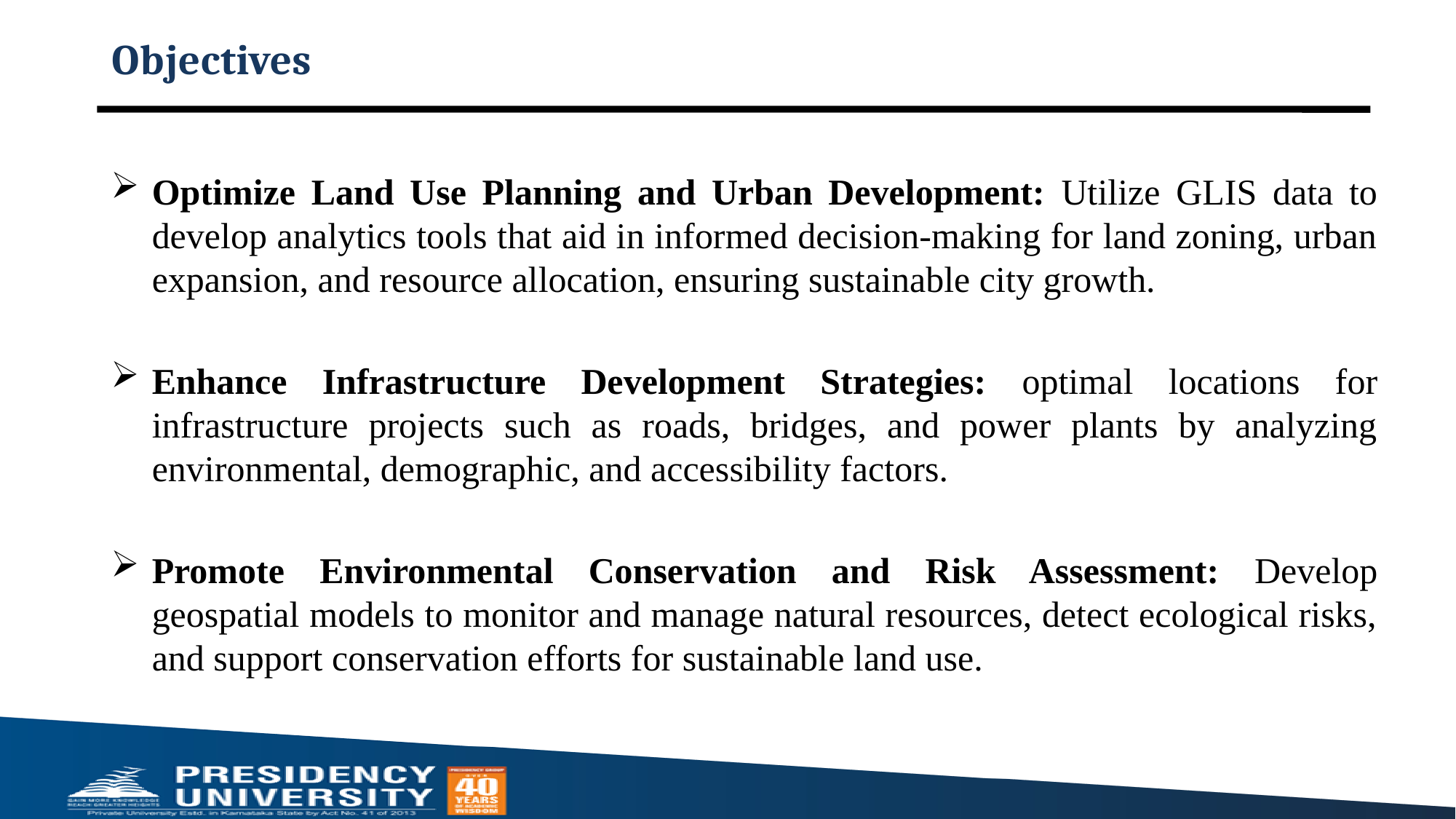

# Objectives
Optimize Land Use Planning and Urban Development: Utilize GLIS data to develop analytics tools that aid in informed decision-making for land zoning, urban expansion, and resource allocation, ensuring sustainable city growth.

Enhance Infrastructure Development Strategies: optimal locations for infrastructure projects such as roads, bridges, and power plants by analyzing environmental, demographic, and accessibility factors.

Promote Environmental Conservation and Risk Assessment: Develop geospatial models to monitor and manage natural resources, detect ecological risks, and support conservation efforts for sustainable land use.